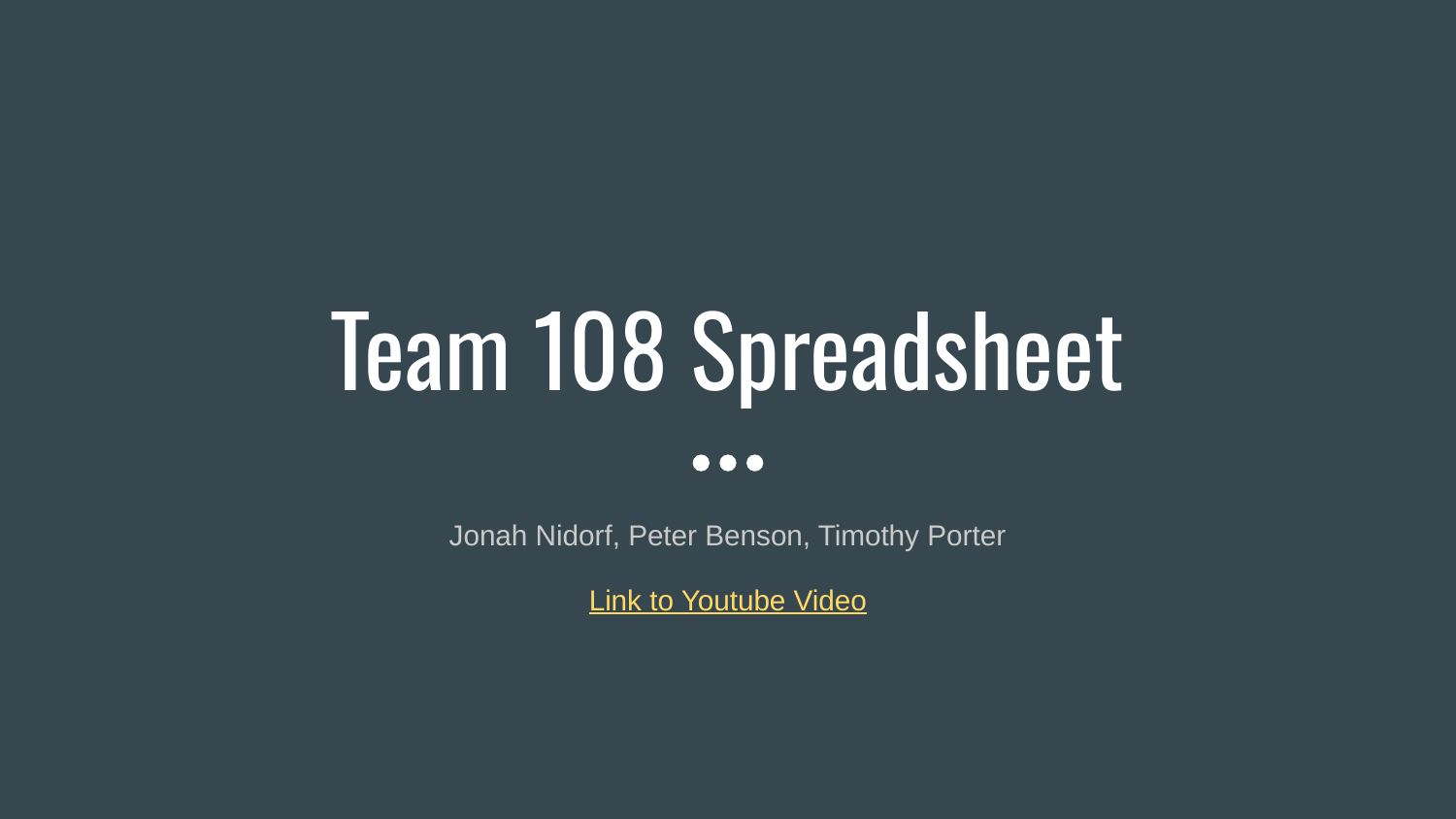

# Team 108 Spreadsheet
Jonah Nidorf, Peter Benson, Timothy Porter

Link to Youtube Video